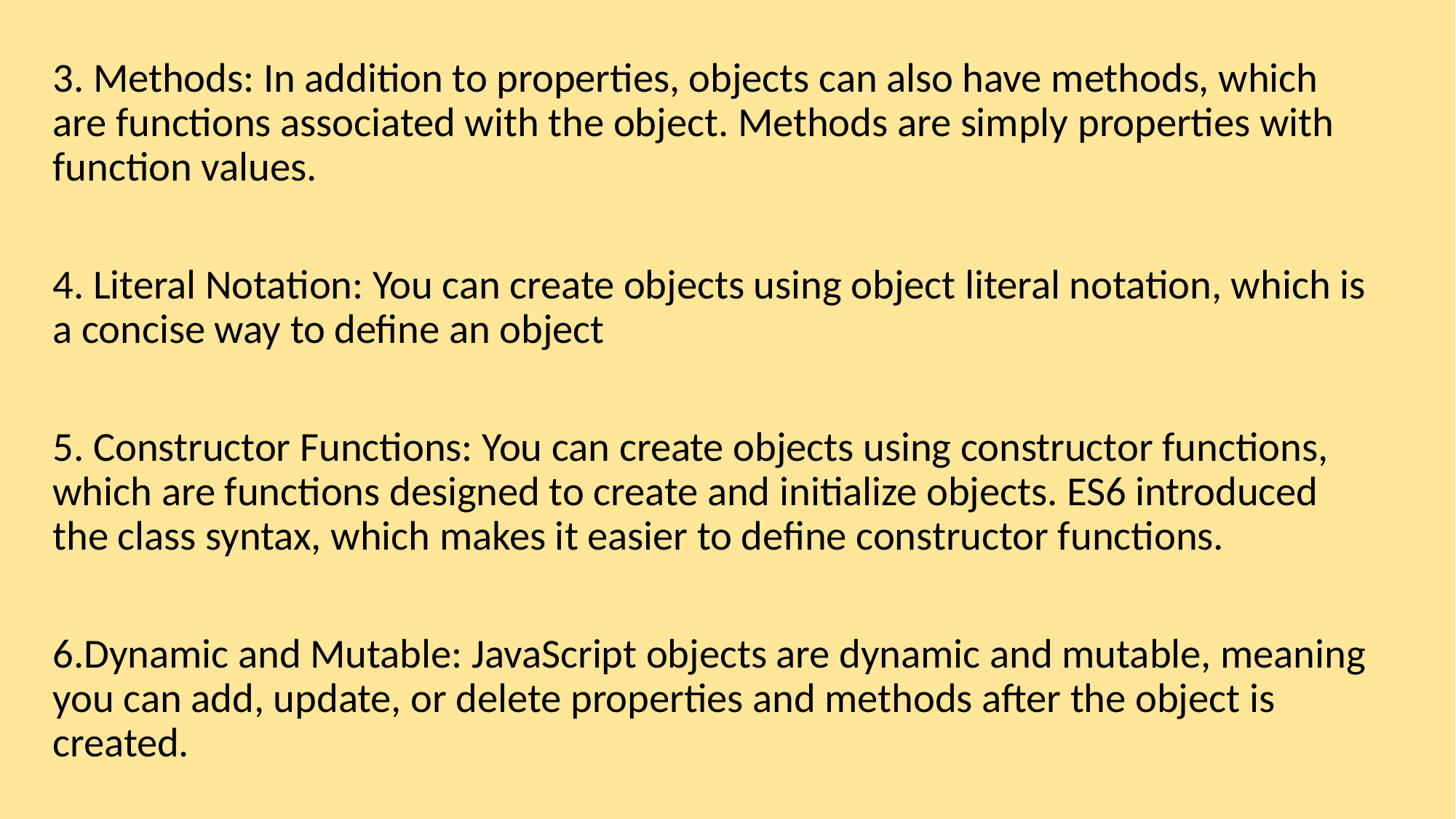

3. Methods: In addition to properties, objects can also have methods, which are functions associated with the object. Methods are simply properties with function values.

4. Literal Notation: You can create objects using object literal notation, which is a concise way to define an object

5. Constructor Functions: You can create objects using constructor functions, which are functions designed to create and initialize objects. ES6 introduced the class syntax, which makes it easier to define constructor functions.

6.Dynamic and Mutable: JavaScript objects are dynamic and mutable, meaning you can add, update, or delete properties and methods after the object is created.